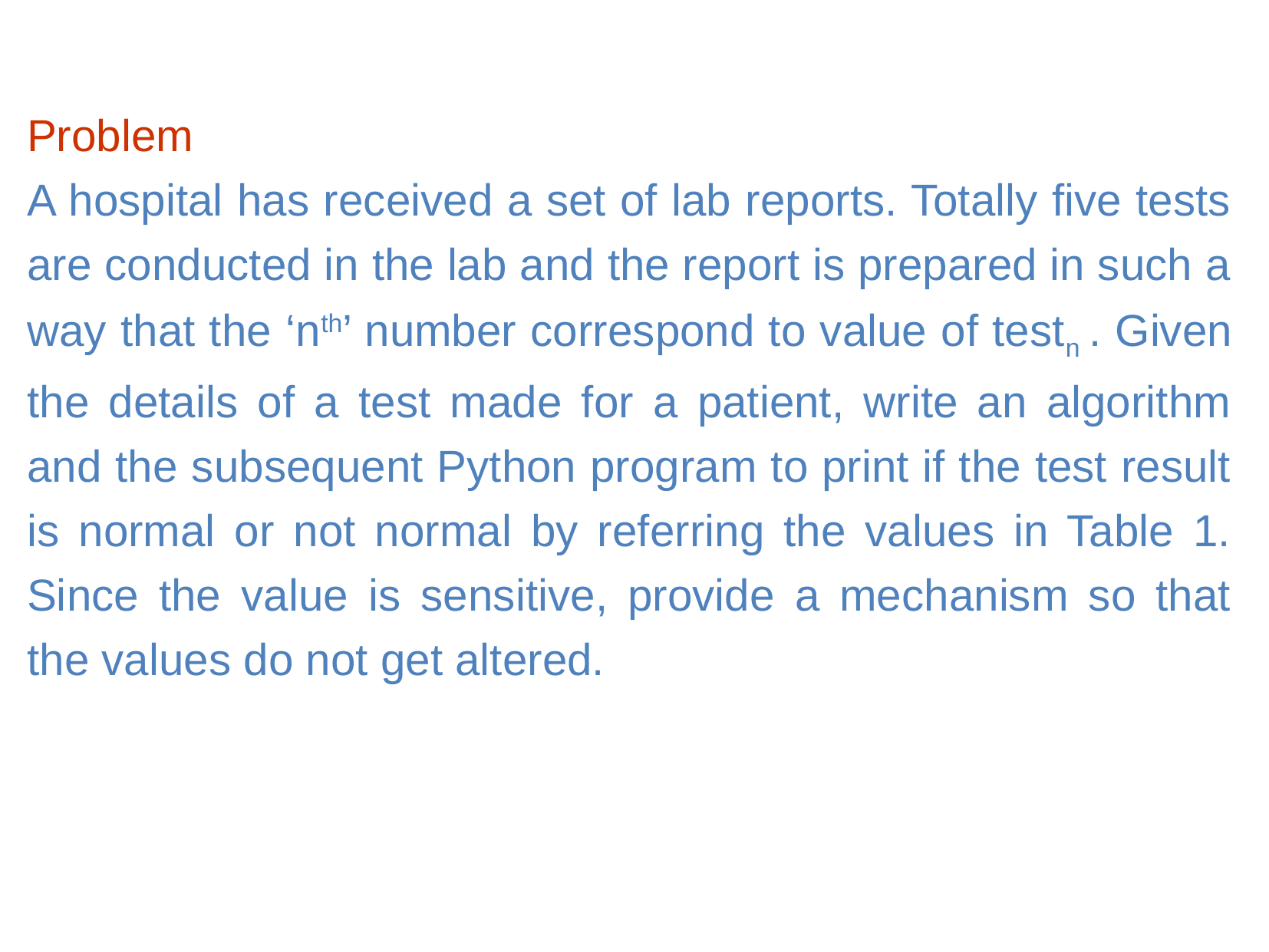

Problem
A hospital has received a set of lab reports. Totally five tests are conducted in the lab and the report is prepared in such a way that the ‘nth’ number correspond to value of testn . Given the details of a test made for a patient, write an algorithm and the subsequent Python program to print if the test result is normal or not normal by referring the values in Table 1. Since the value is sensitive, provide a mechanism so that the values do not get altered.